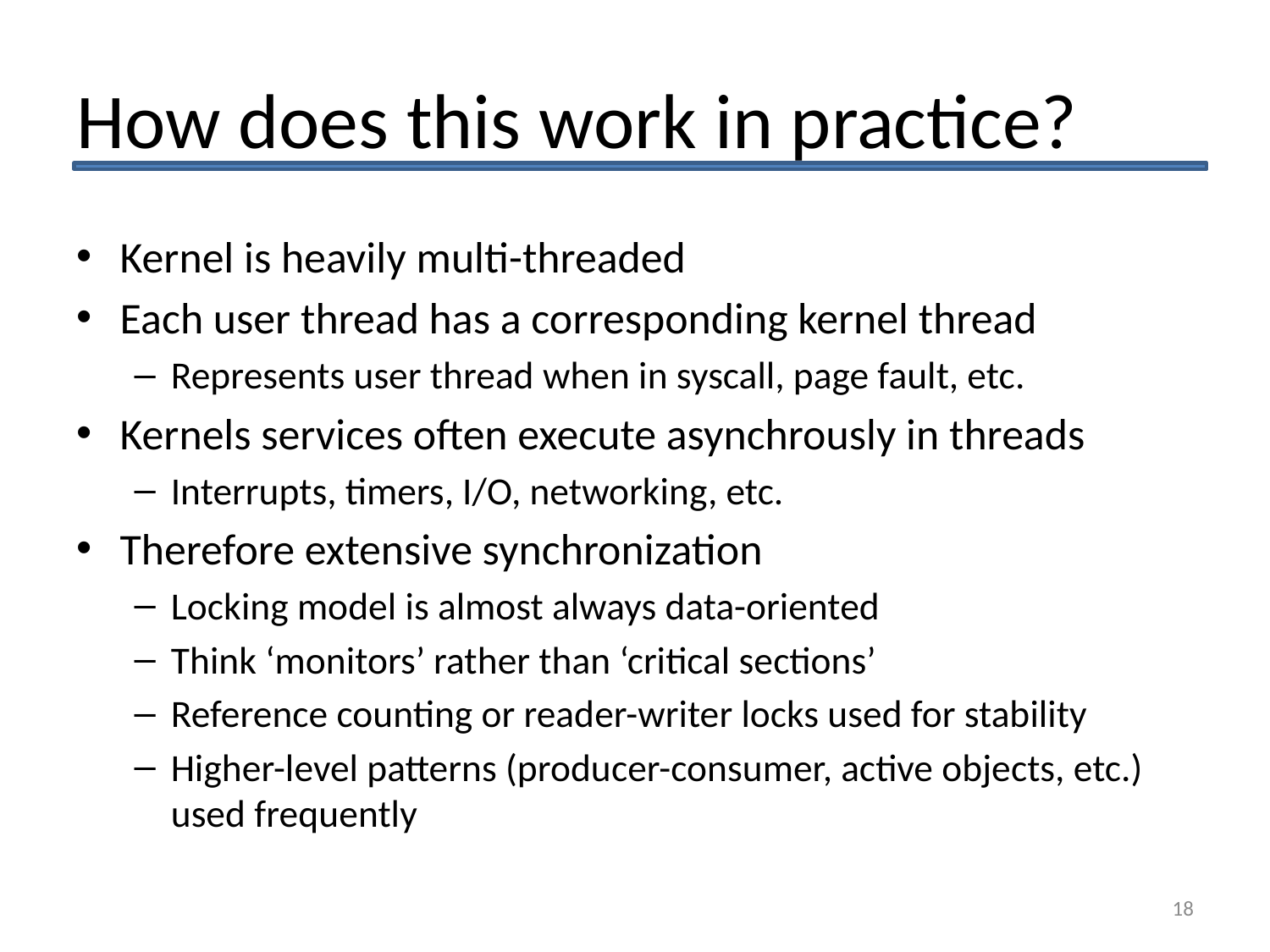

# How does this work in practice?
Kernel is heavily multi-threaded
Each user thread has a corresponding kernel thread
Represents user thread when in syscall, page fault, etc.
Kernels services often execute asynchrously in threads
Interrupts, timers, I/O, networking, etc.
Therefore extensive synchronization
Locking model is almost always data-oriented
Think ‘monitors’ rather than ‘critical sections’
Reference counting or reader-writer locks used for stability
Higher-level patterns (producer-consumer, active objects, etc.) used frequently
18